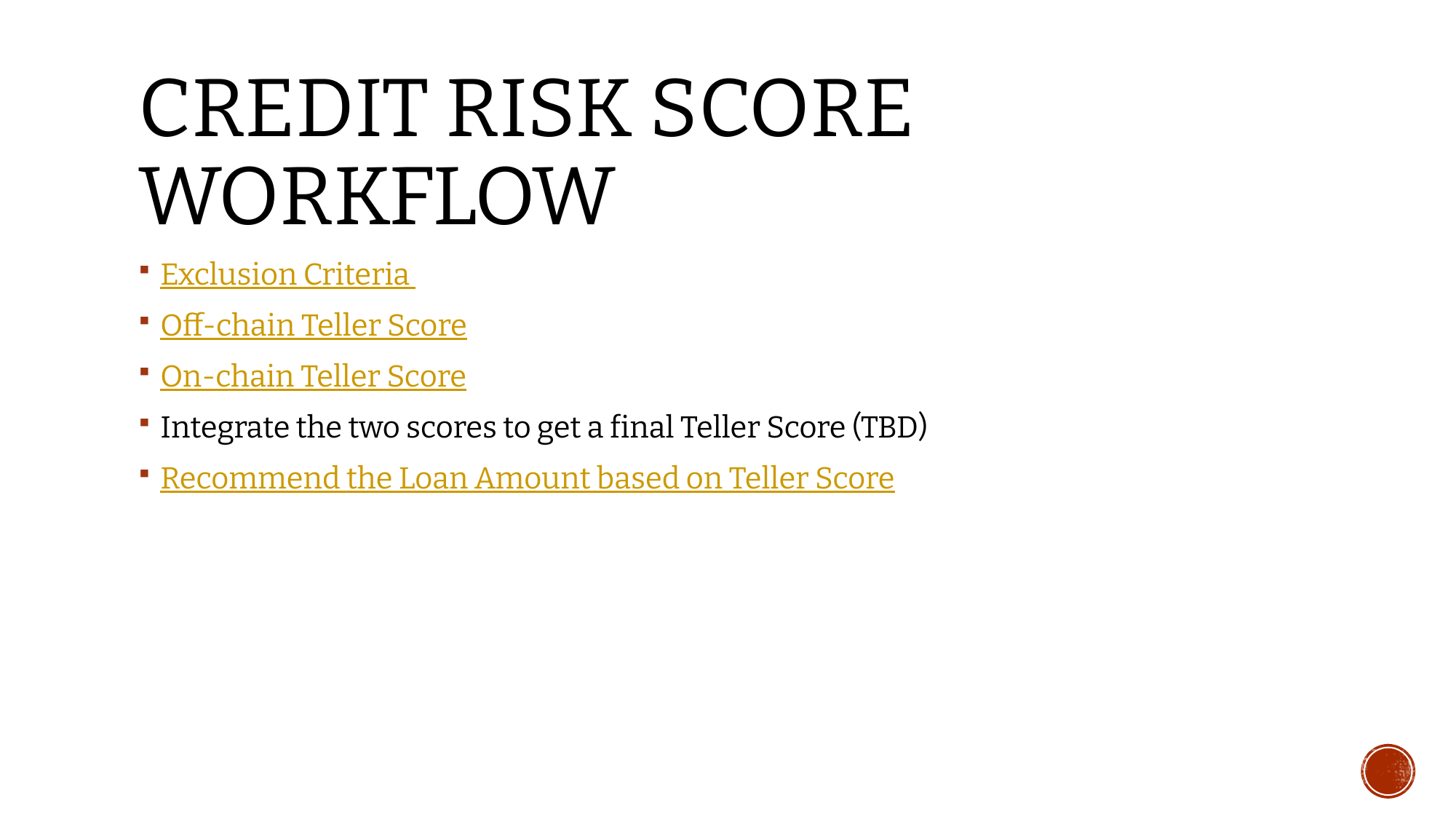

# Credit Risk Score Workflow
Exclusion Criteria
Off-chain Teller Score
On-chain Teller Score
Integrate the two scores to get a final Teller Score (TBD)
Recommend the Loan Amount based on Teller Score